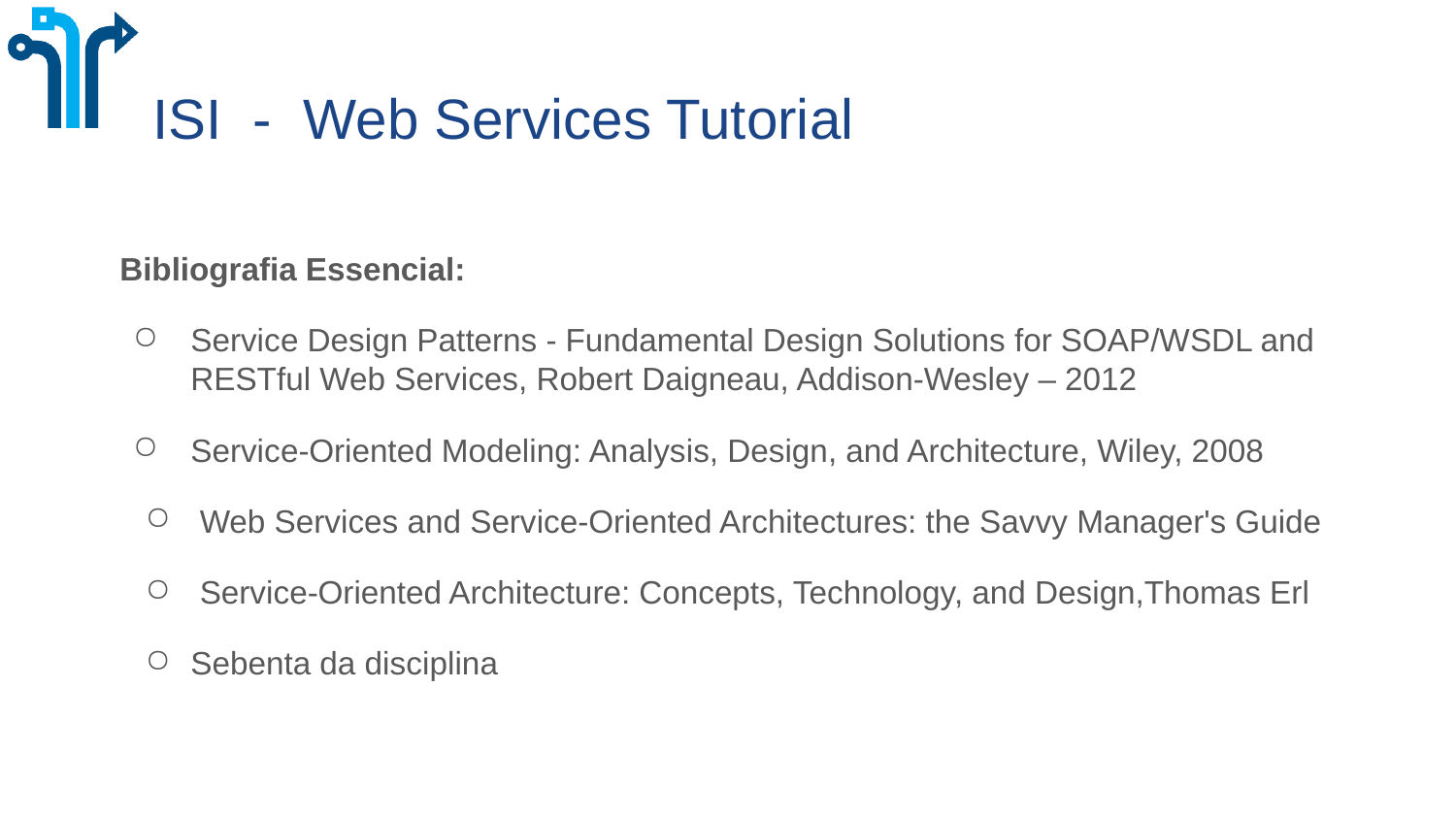

# ISI  -  Web Services Tutorial
Bibliografia Essencial:
Service Design Patterns - Fundamental Design Solutions for SOAP/WSDL and RESTful Web Services, Robert Daigneau, Addison-Wesley – 2012
Service-Oriented Modeling: Analysis, Design, and Architecture, Wiley, 2008
 Web Services and Service-Oriented Architectures: the Savvy Manager's Guide
 Service-Oriented Architecture: Concepts, Technology, and Design,Thomas Erl
Sebenta da disciplina